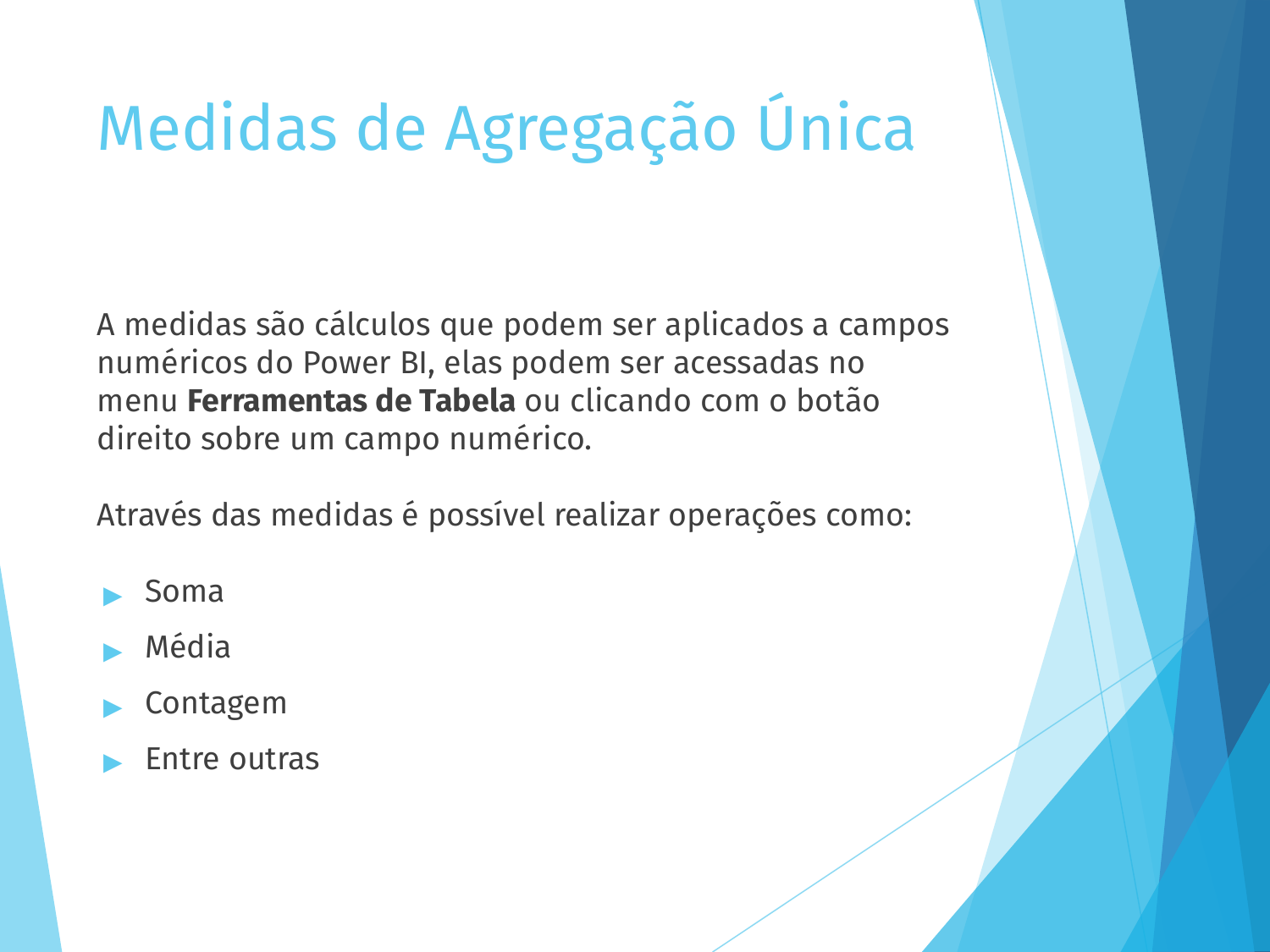

# Medidas de Agregação Única
A medidas são cálculos que podem ser aplicados a campos numéricos do Power BI, elas podem ser acessadas no menu Ferramentas de Tabela ou clicando com o botão direito sobre um campo numérico.

Através das medidas é possível realizar operações como:

Soma
Média
Contagem
Entre outras